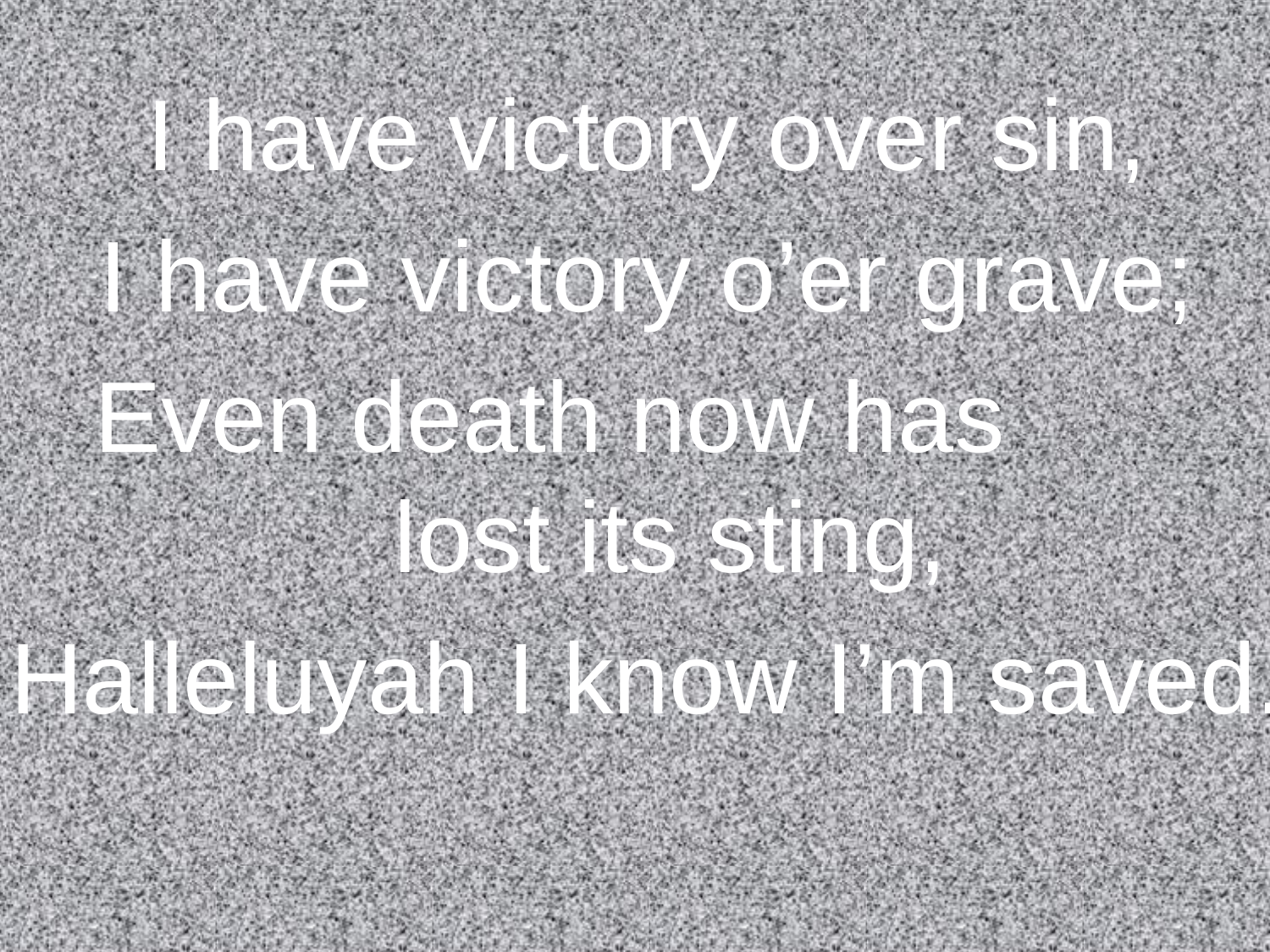

I have victory over sin,
I have victory o’er grave;
Even death now has        lost its sting,
Halleluyah I know I’m saved.